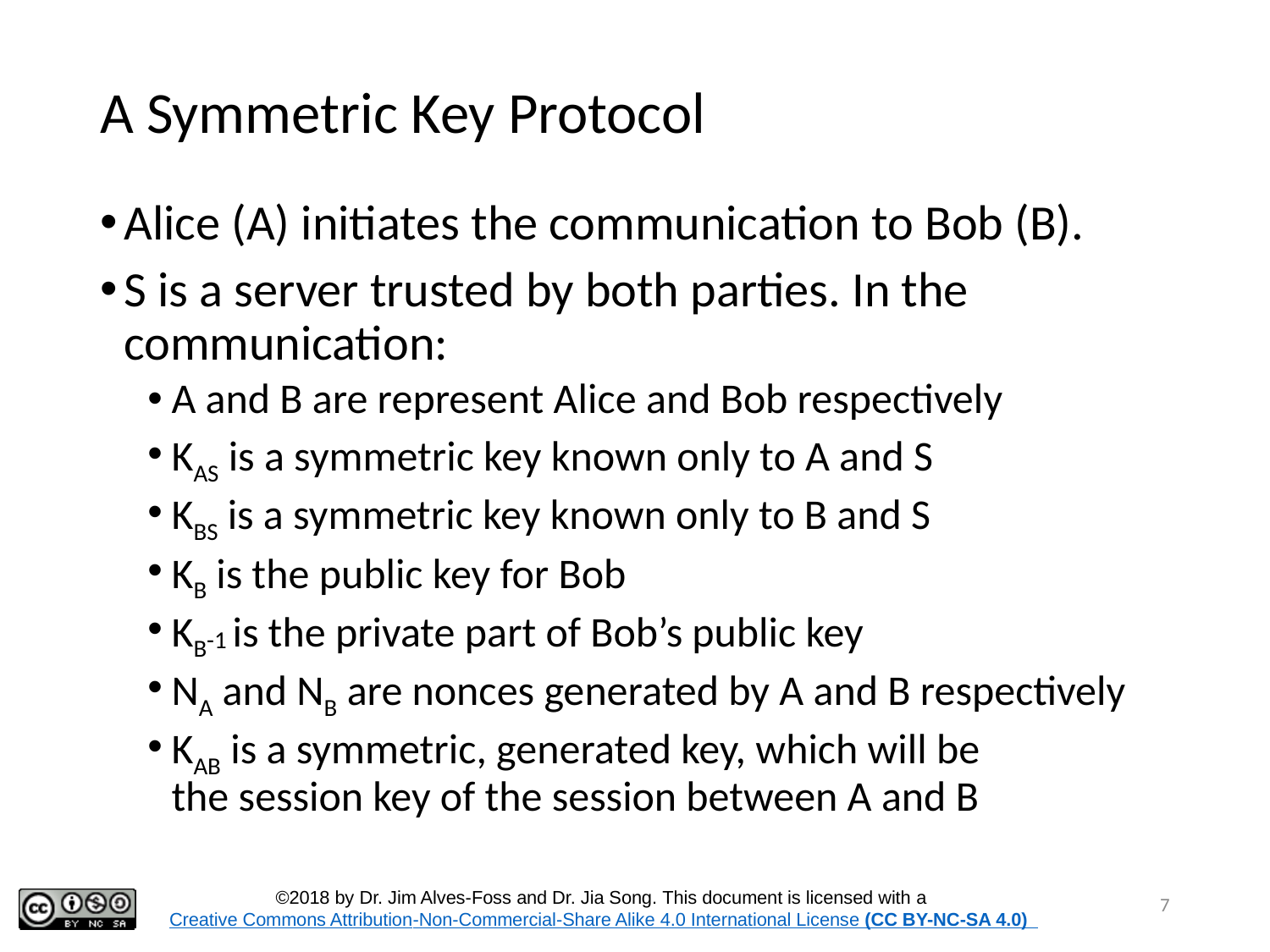

# A Symmetric Key Protocol
Alice (A) initiates the communication to Bob (B).
S is a server trusted by both parties. In the communication:
A and B are represent Alice and Bob respectively
KAS is a symmetric key known only to A and S
KBS is a symmetric key known only to B and S
KB is the public key for Bob
KB-1 is the private part of Bob’s public key
NA and NB are nonces generated by A and B respectively
KAB is a symmetric, generated key, which will be the session key of the session between A and B

7